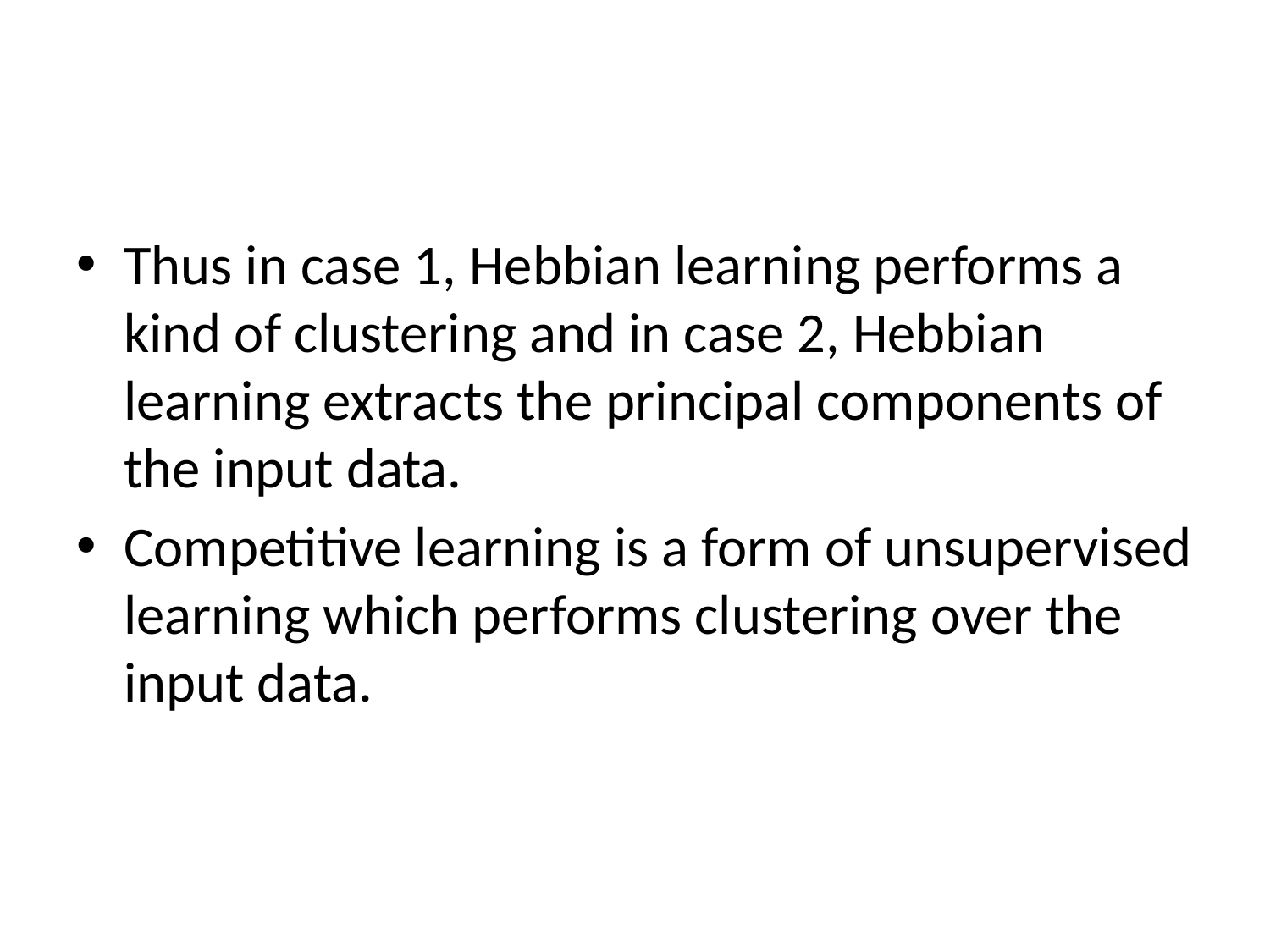

#
Thus in case 1, Hebbian learning performs a kind of clustering and in case 2, Hebbian learning extracts the principal components of the input data.
Competitive learning is a form of unsupervised learning which performs clustering over the input data.